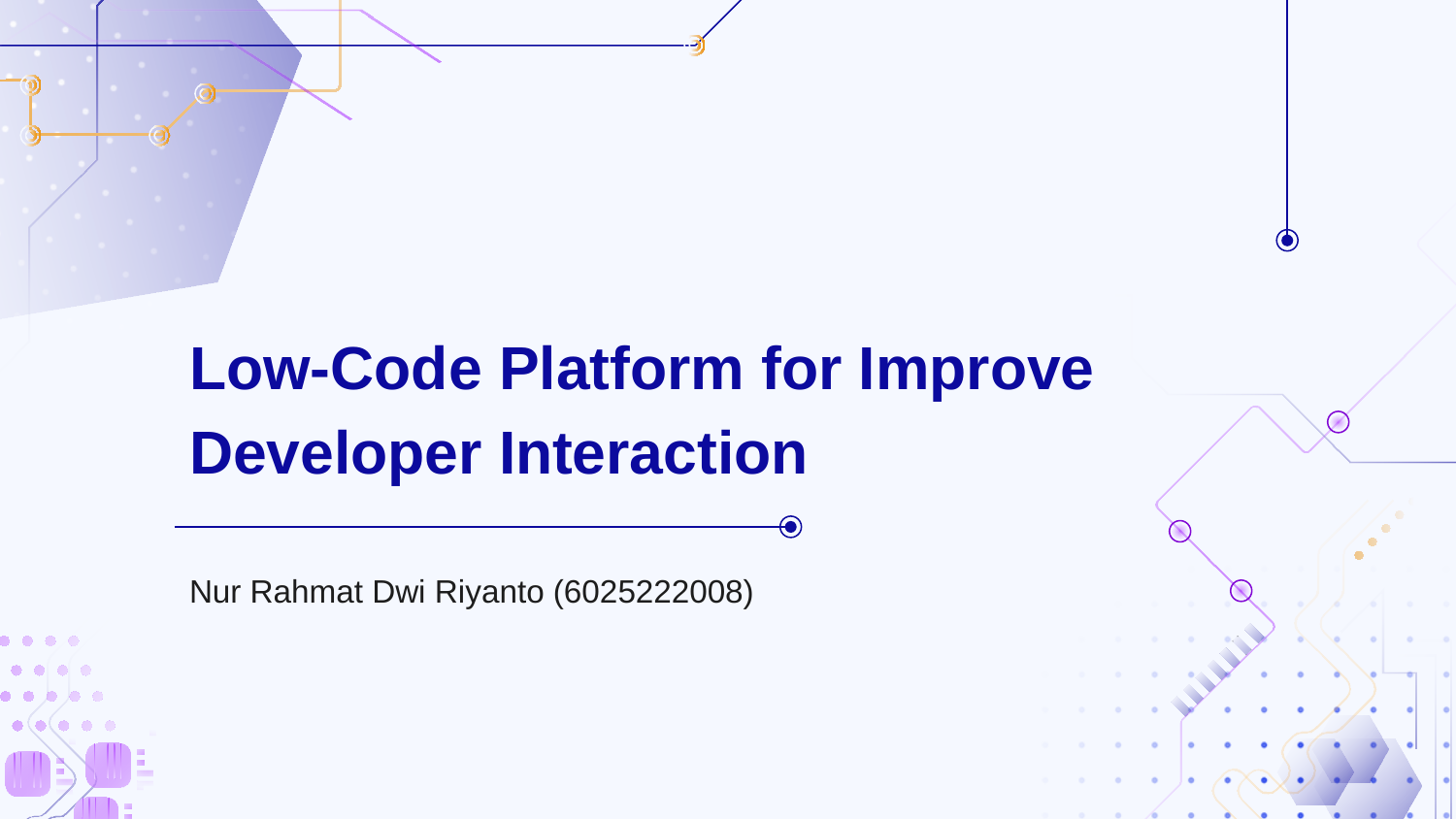

# Low-Code Platform for Improve Developer Interaction

Nur Rahmat Dwi Riyanto (6025222008)